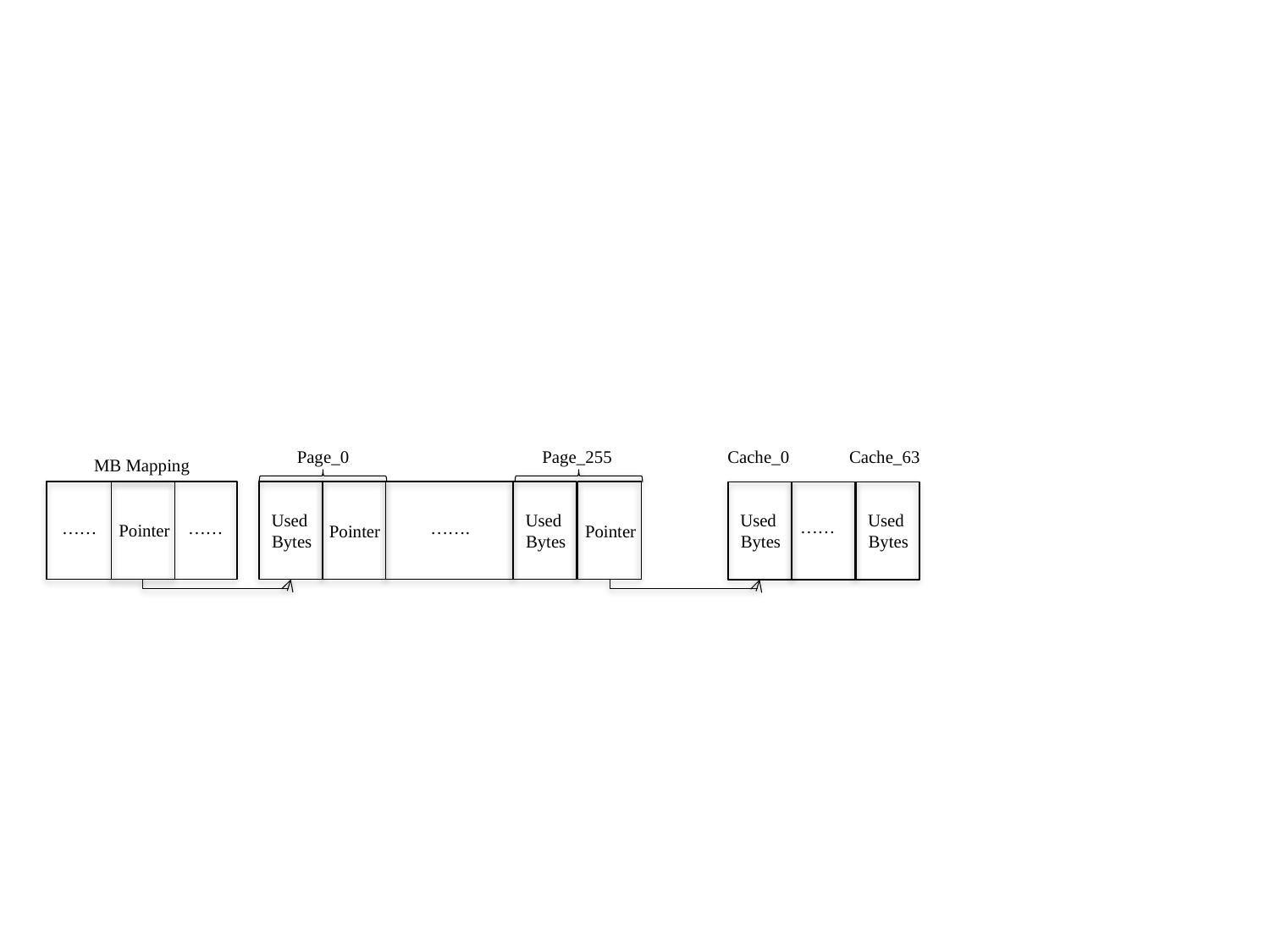

Page_0
Page_255
Cache_0
Cache_63
MB Mapping

Used
Bytes
Used
Bytes
Used
Bytes
Used
Bytes
……
……
……
…….
Pointer
Pointer
Pointer